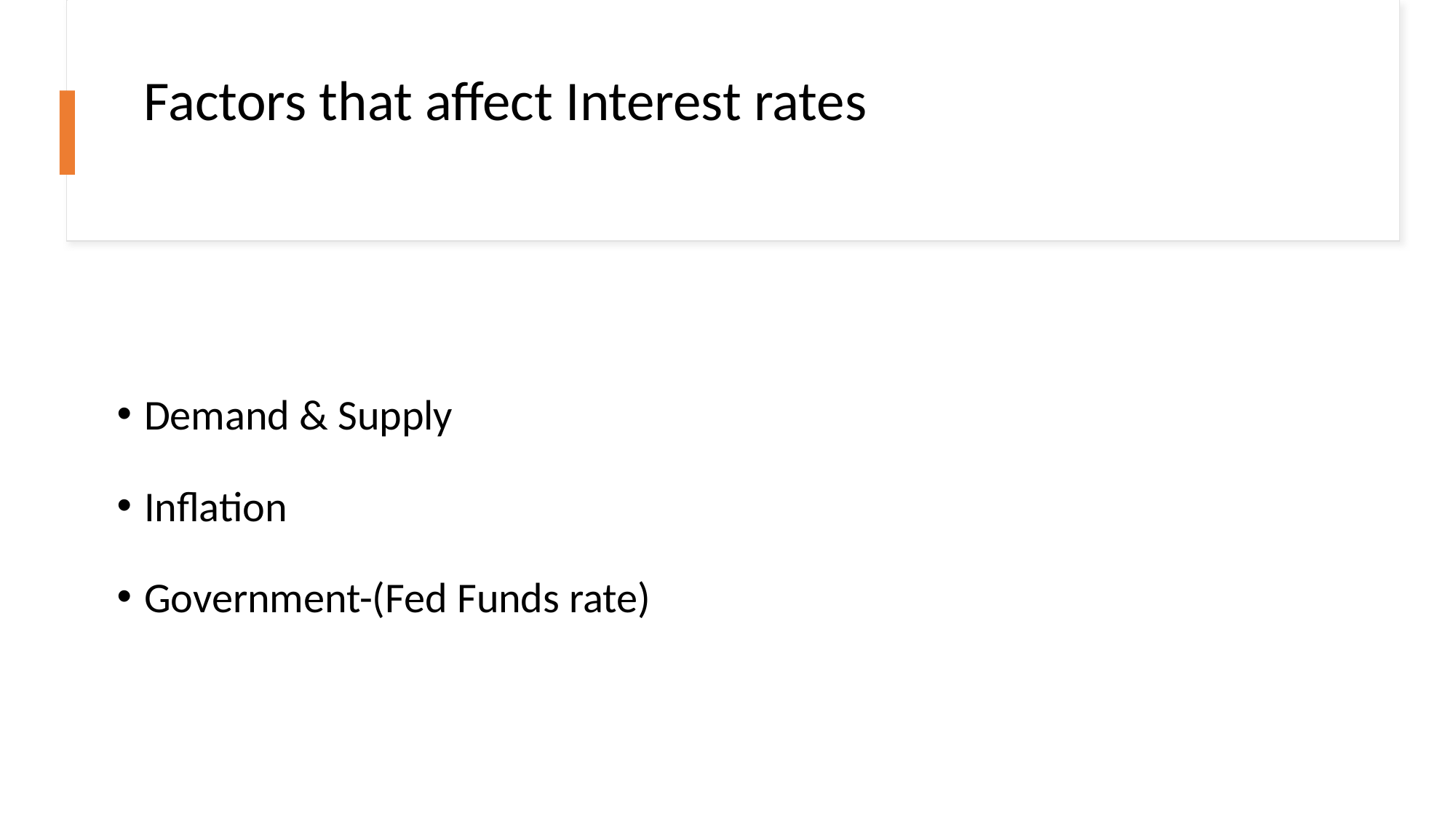

# Factors that affect Interest rates

Demand & Supply
Inflation
Government-(Fed Funds rate)